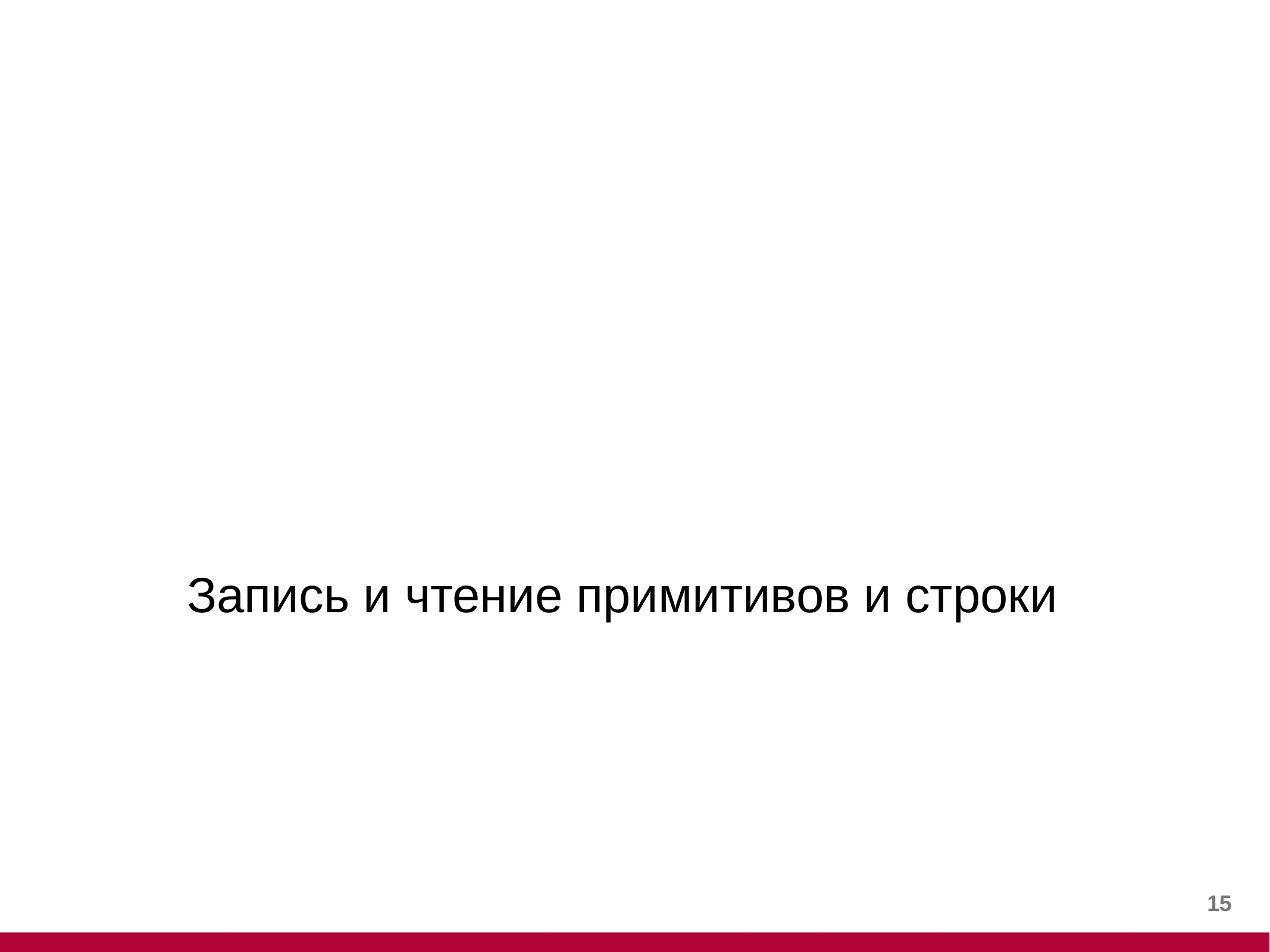

#
Запись и чтение примитивов и строки
15